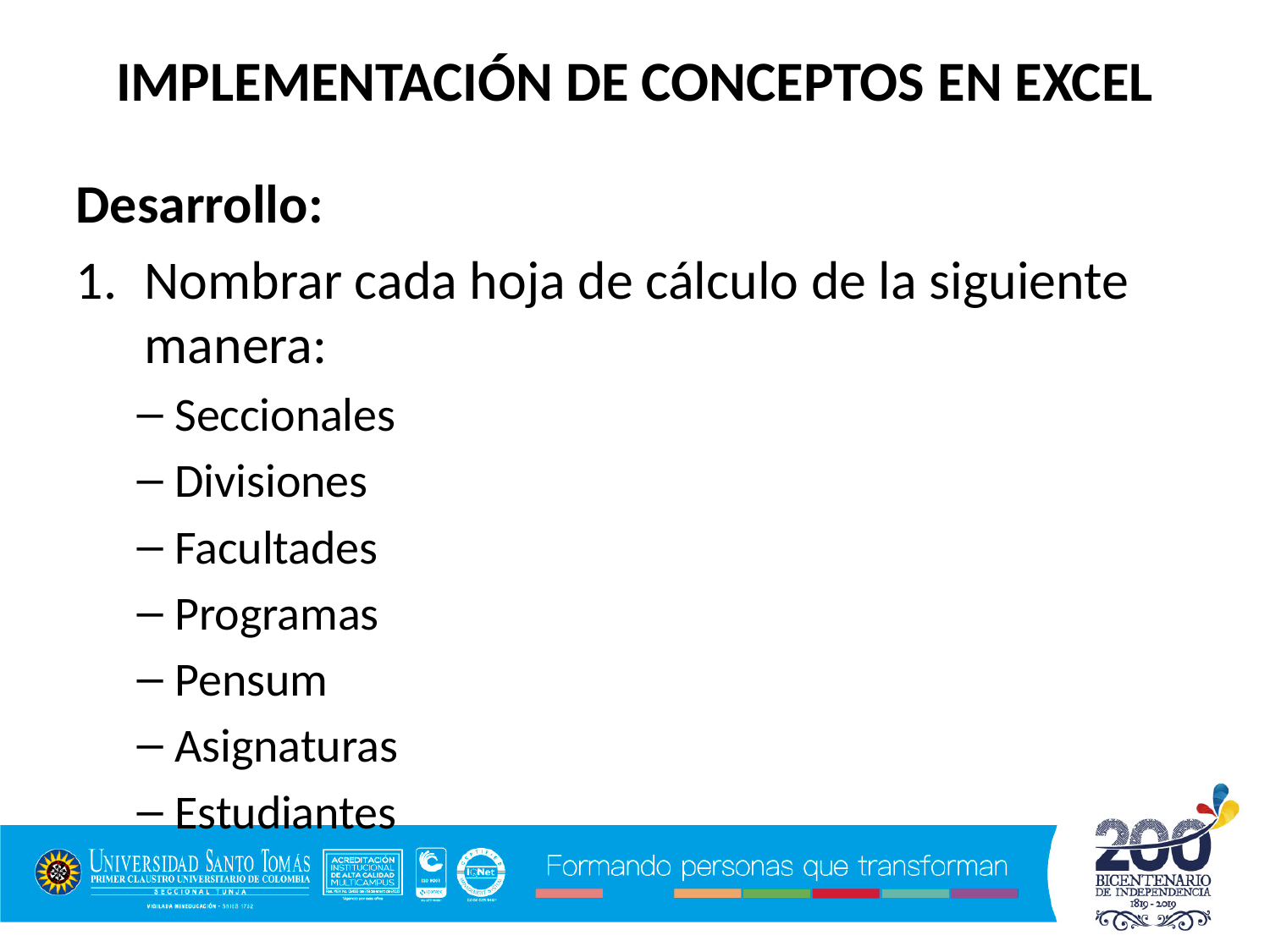

IMPLEMENTACIÓN DE CONCEPTOS EN EXCEL
Desarrollo:
Nombrar cada hoja de cálculo de la siguiente manera:
Seccionales
Divisiones
Facultades
Programas
Pensum
Asignaturas
Estudiantes